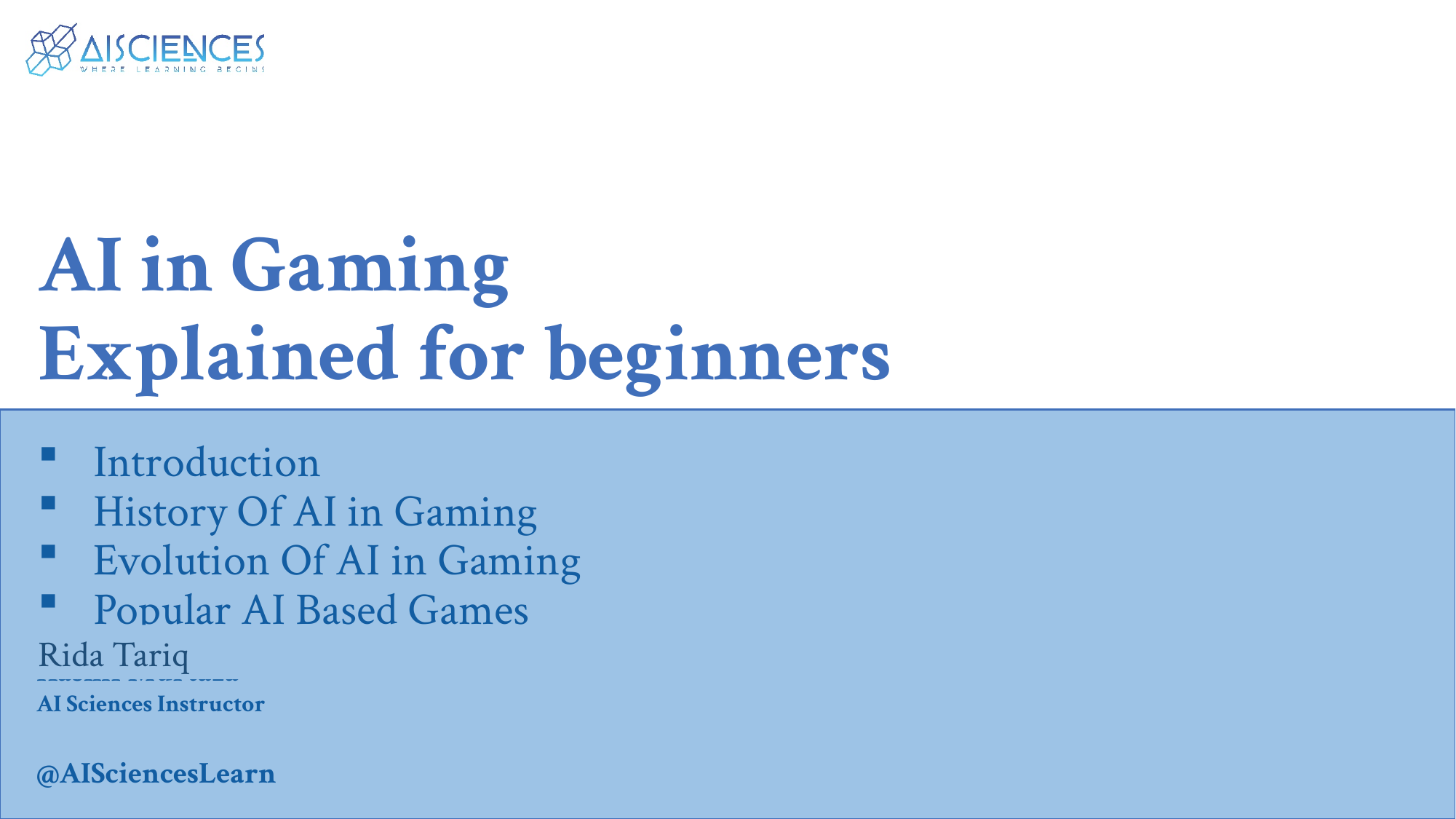

AI in Gaming
Explained for beginners
Introduction
History Of AI in Gaming
Evolution Of AI in Gaming
Popular AI Based Games
Rida Tariq